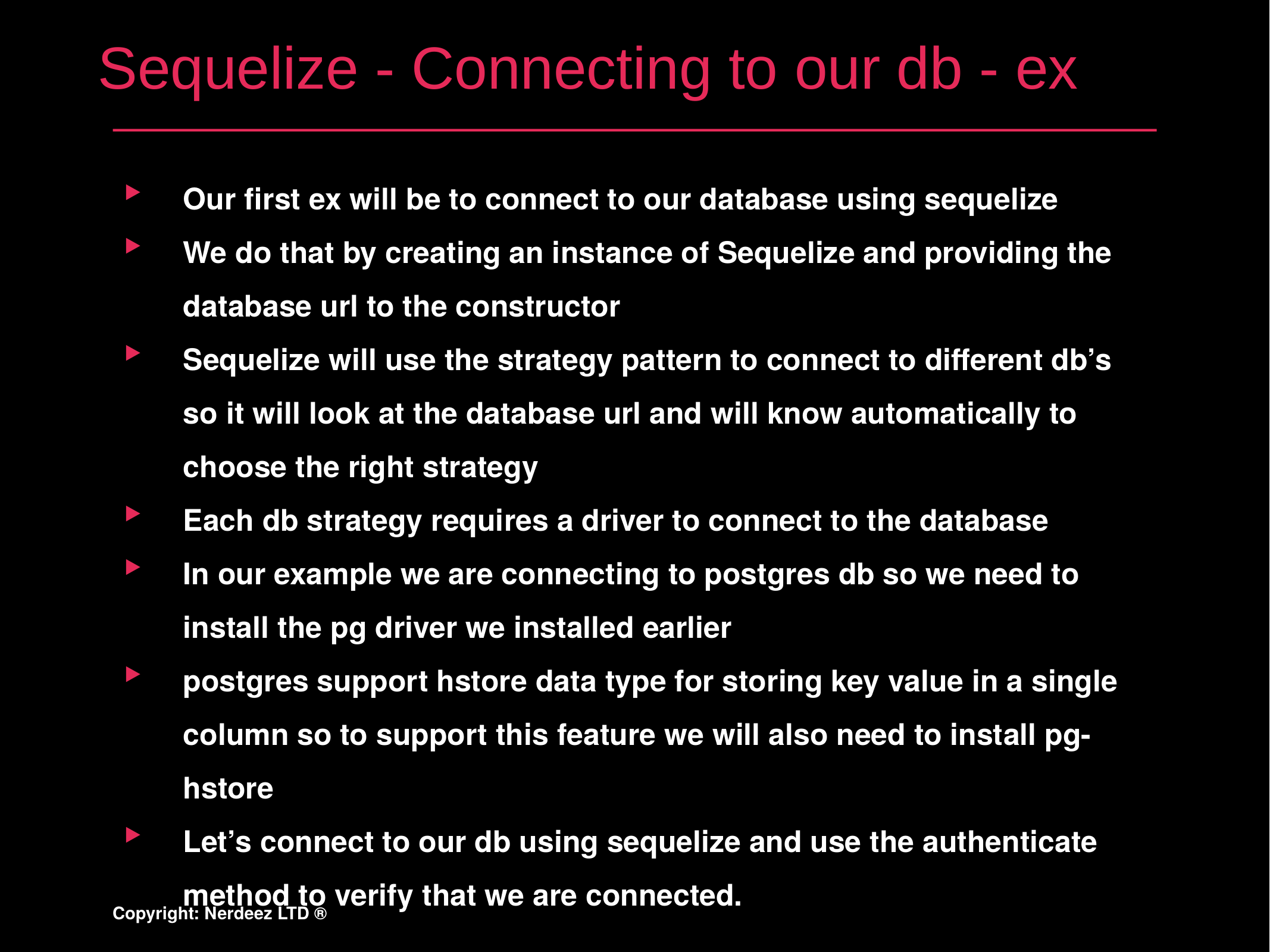

# Sequelize - Connecting to our db - ex

Our first ex will be to connect to our database using sequelize
We do that by creating an instance of Sequelize and providing the database url to the constructor
Sequelize will use the strategy pattern to connect to different db’s so it will look at the database url and will know automatically to choose the right strategy
Each db strategy requires a driver to connect to the database
In our example we are connecting to postgres db so we need to install the pg driver we installed earlier
postgres support hstore data type for storing key value in a single column so to support this feature we will also need to install pg-hstore
Let’s connect to our db using sequelize and use the authenticate method to verify that we are connected.

Copyright: Nerdeez LTD ®